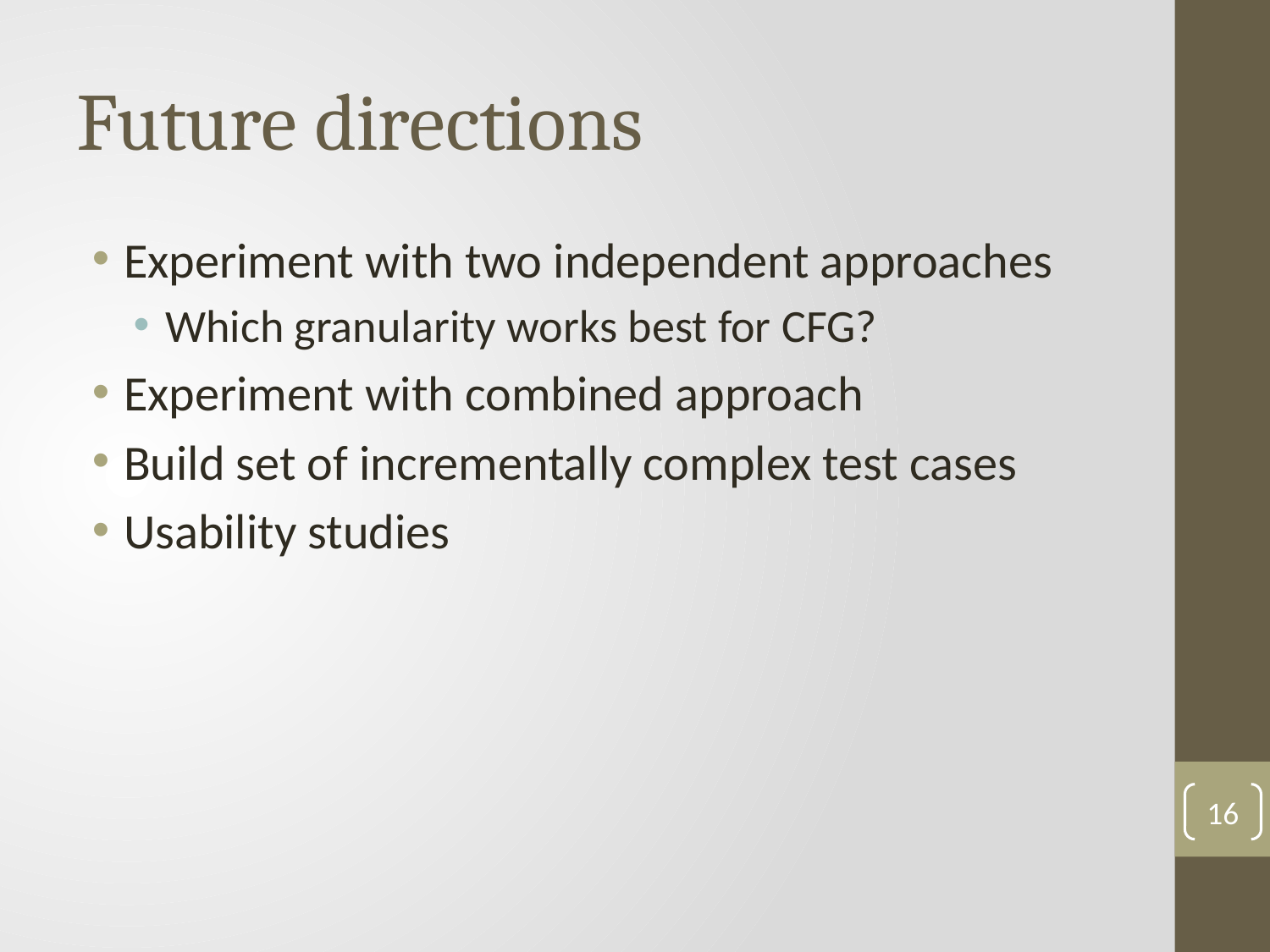

# Future directions
Experiment with two independent approaches
Which granularity works best for CFG?
Experiment with combined approach
Build set of incrementally complex test cases
Usability studies
16